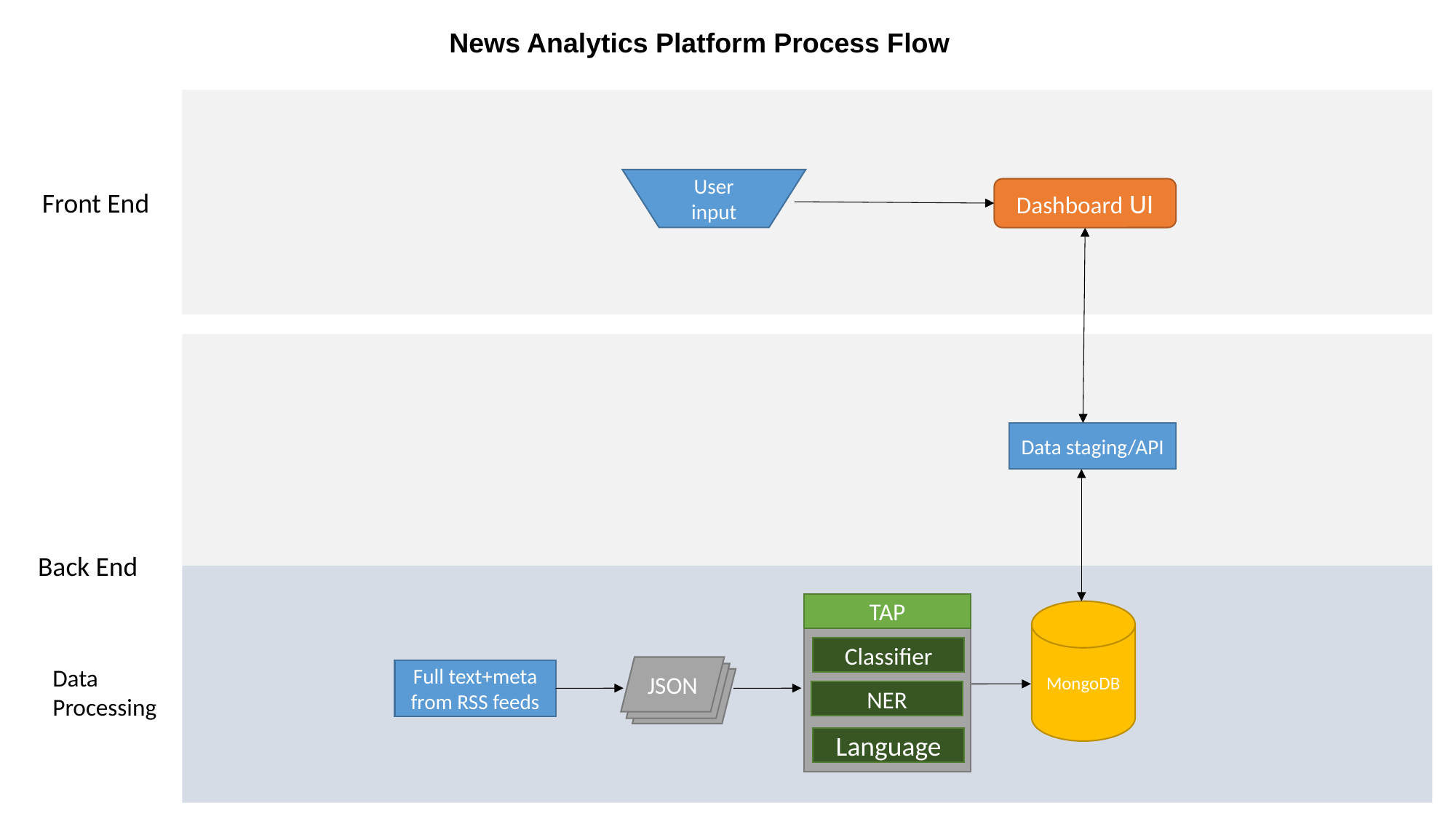

News Analytics Platform Process Flow

User input
Dashboard UI
Front End

Data staging/API
Back End
TAP

Classifier
NER
Language
MongoDB
JSON
Data
Data
Data
Processing
Full text+meta from RSS feeds